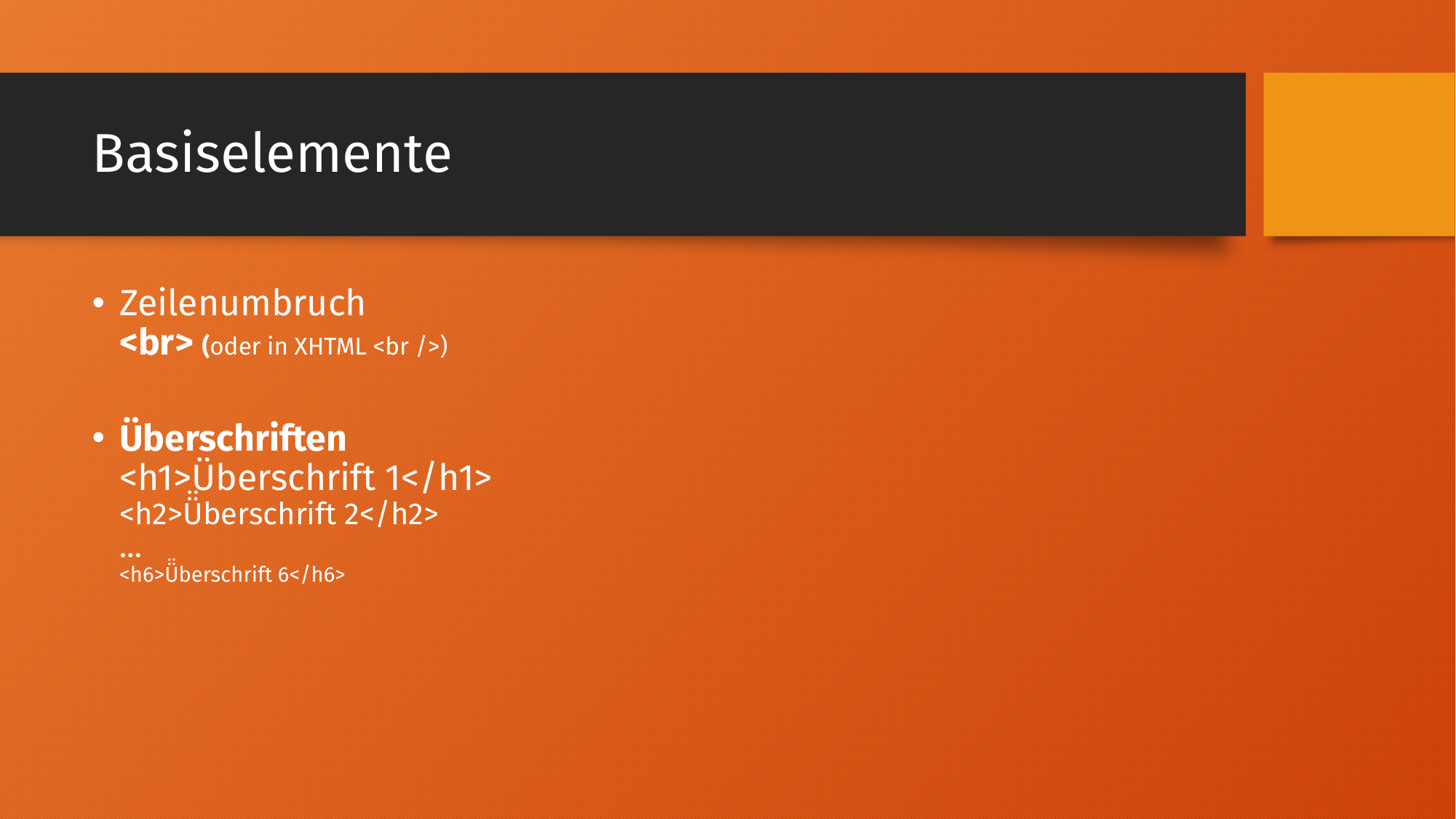

# Basiselemente
Zeilenumbruch
<br> (oder in XHTML <br />)

Überschriften
<h1>Überschrift 1</h1>
<h2>Ü̈berschrift 2</h2>
…
<h6>Ü̈berschrift 6</h6>